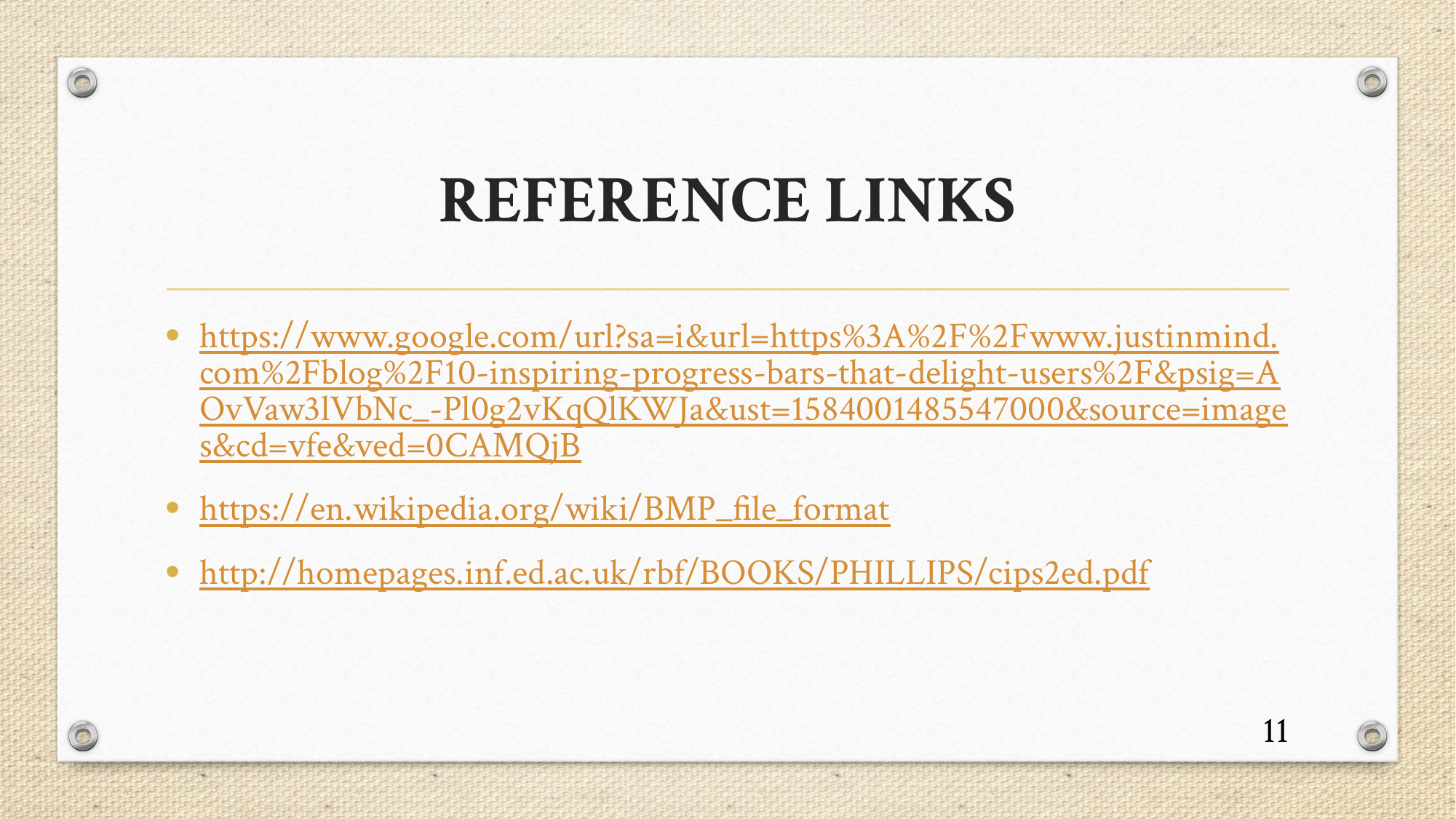

# REFERENCE LINKS
https://www.google.com/url?sa=i&url=https%3A%2F%2Fwww.justinmind.com%2Fblog%2F10-inspiring-progress-bars-that-delight-users%2F&psig=AOvVaw3lVbNc_-Pl0g2vKqQlKWJa&ust=1584001485547000&source=images&cd=vfe&ved=0CAMQjB
https://en.wikipedia.org/wiki/BMP_file_format
http://homepages.inf.ed.ac.uk/rbf/BOOKS/PHILLIPS/cips2ed.pdf

11